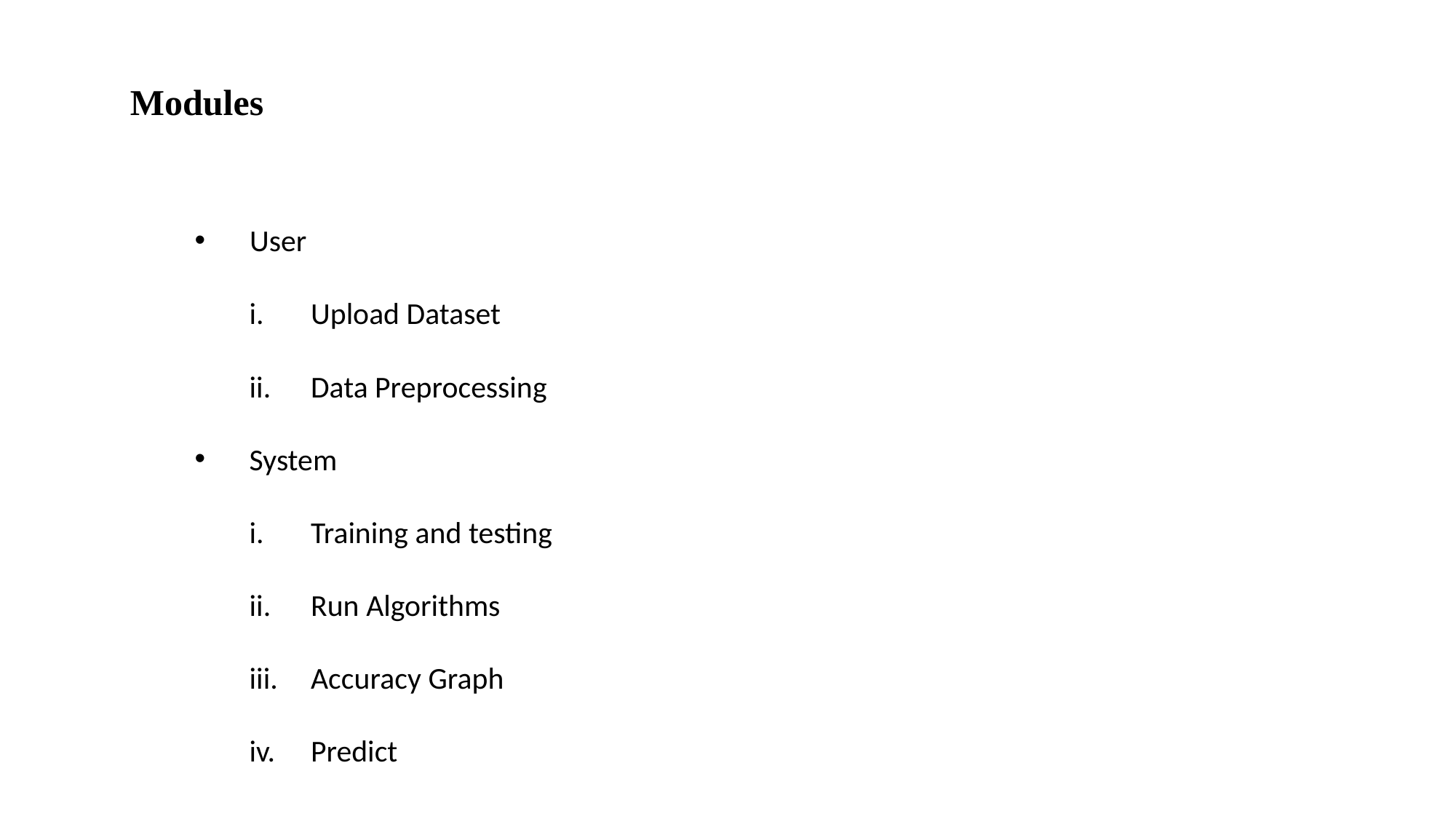

Modules
  User
Upload Dataset
Data Preprocessing
System
Training and testing
Run Algorithms
Accuracy Graph
Predict